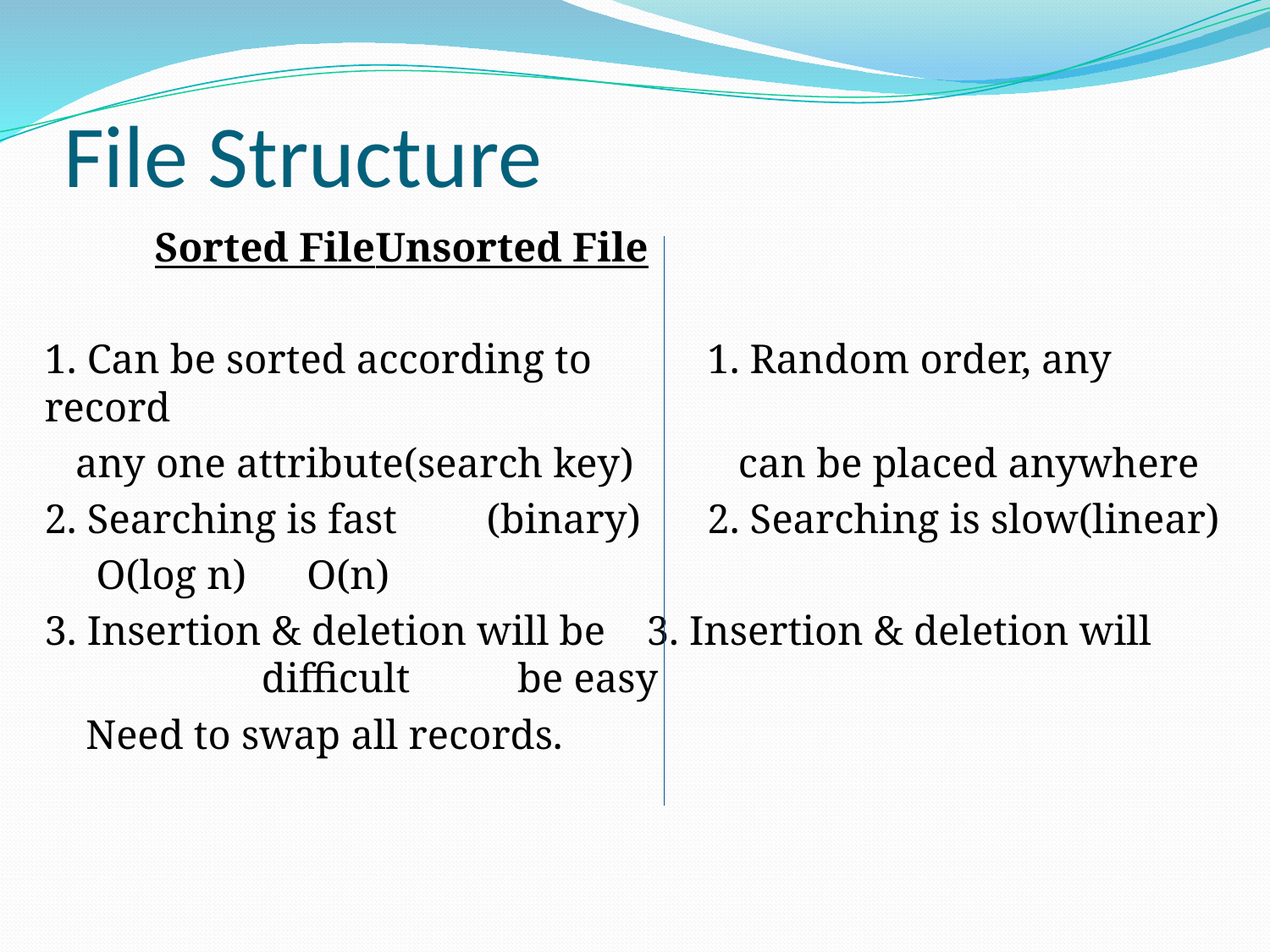

# File Structure
	Sorted File							Unsorted File

1. Can be sorted according to		1. Random order, any record
   any one attribute(search key)	   can be placed anywhere
2. Searching is fast	(binary)		2. Searching is slow(linear)
     O(log n)							    O(n)
3. Insertion & deletion will be    3. Insertion & deletion will                              difficult 								   be easy
    Need to swap all records.